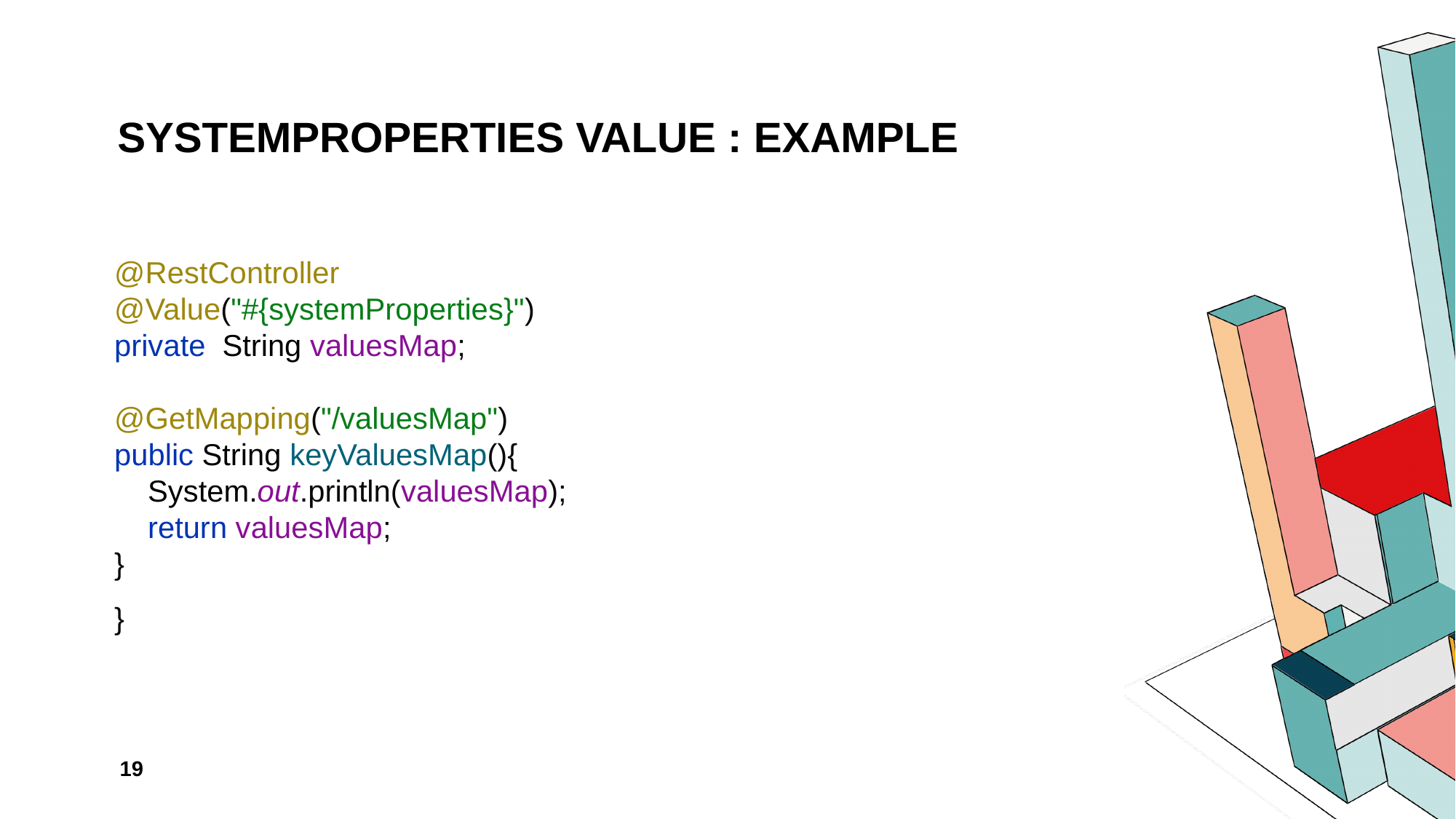

# systemProperties value : example
@RestController
@Value("#{systemProperties}")
private  String valuesMap;
@GetMapping("/valuesMap")
public String keyValuesMap(){
    System.out.println(valuesMap);
    return valuesMap;
}
}
19